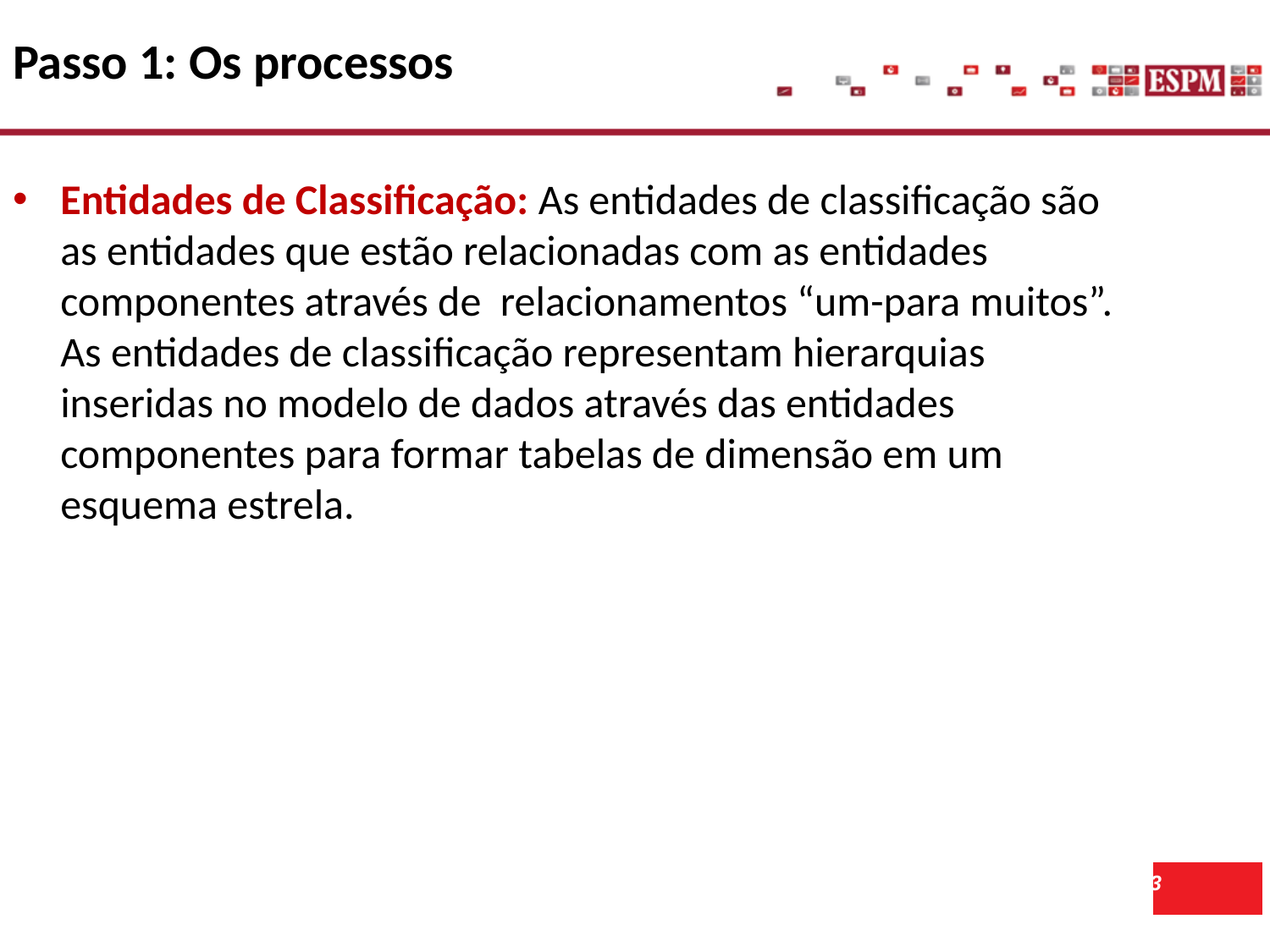

Passo 1: Os processos
Entidades de Classificação: As entidades de classificação são as entidades que estão relacionadas com as entidades componentes através de  relacionamentos “um-para muitos”. As entidades de classificação representam hierarquias inseridas no modelo de dados através das entidades componentes para formar tabelas de dimensão em um esquema estrela.